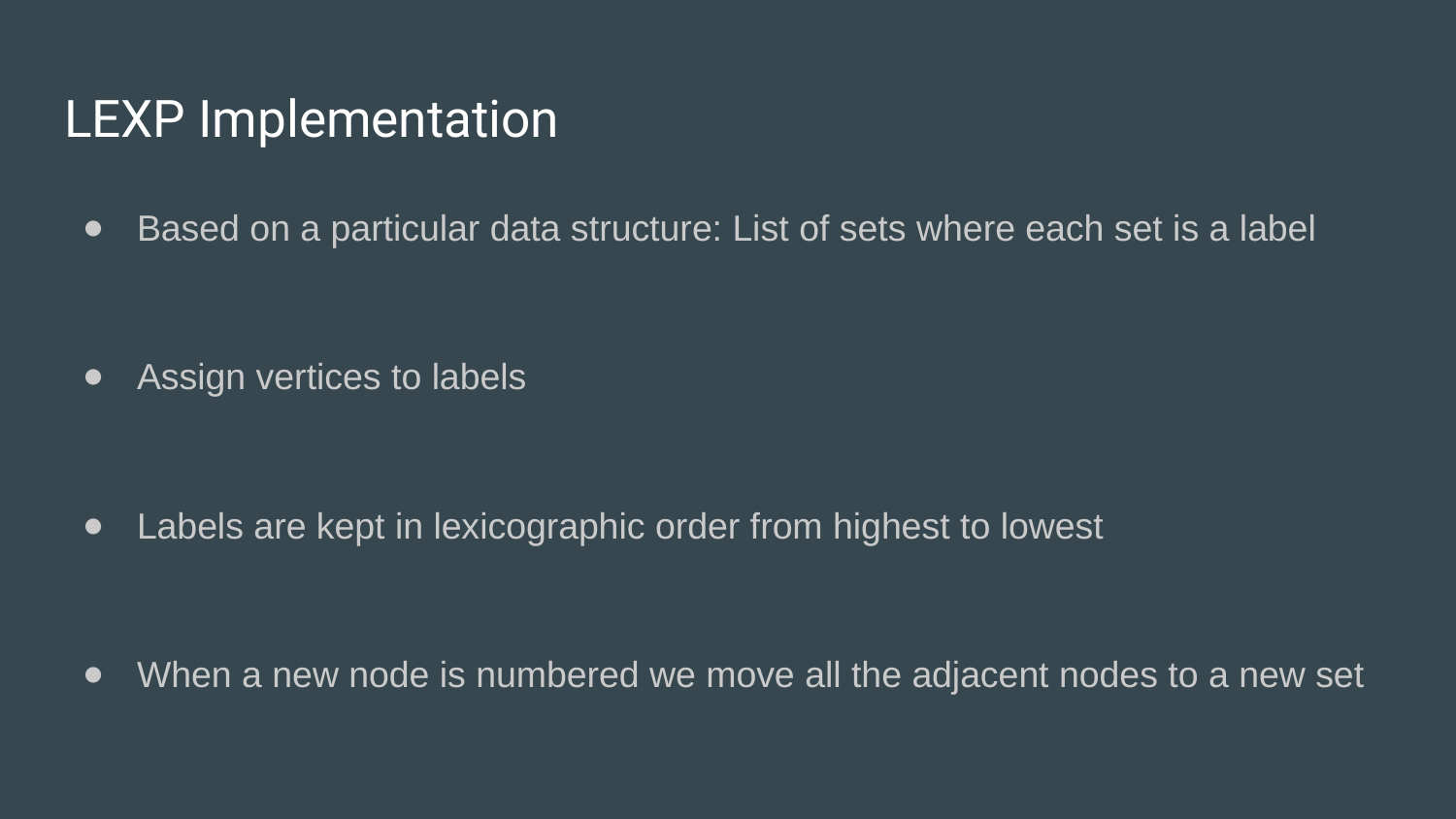

# LEXP Implementation
Based on a particular data structure: List of sets where each set is a label

Assign vertices to labels

Labels are kept in lexicographic order from highest to lowest

When a new node is numbered we move all the adjacent nodes to a new set